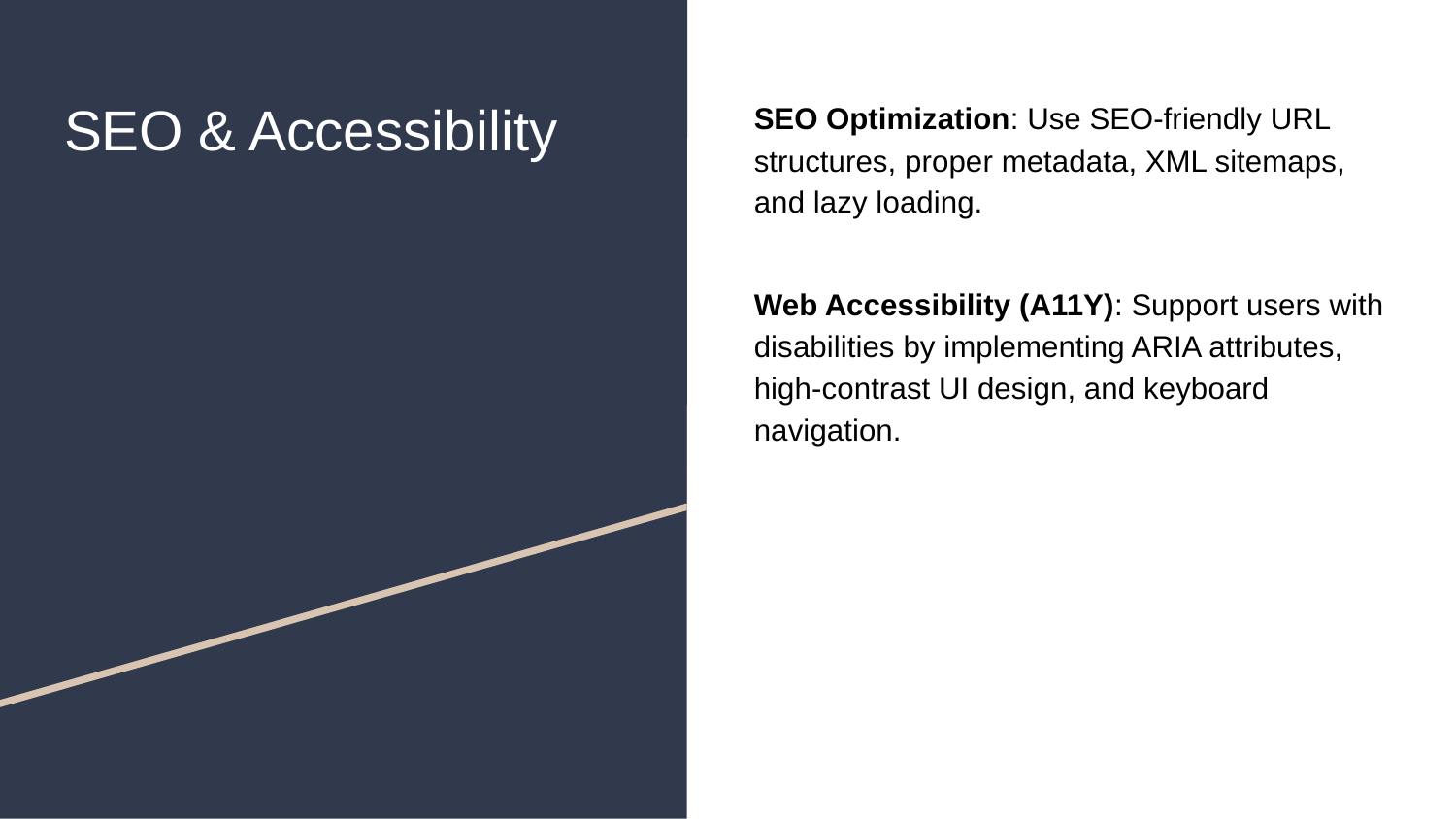

# SEO & Accessibility
SEO Optimization: Use SEO-friendly URL structures, proper metadata, XML sitemaps, and lazy loading.
Web Accessibility (A11Y): Support users with disabilities by implementing ARIA attributes, high-contrast UI design, and keyboard navigation.